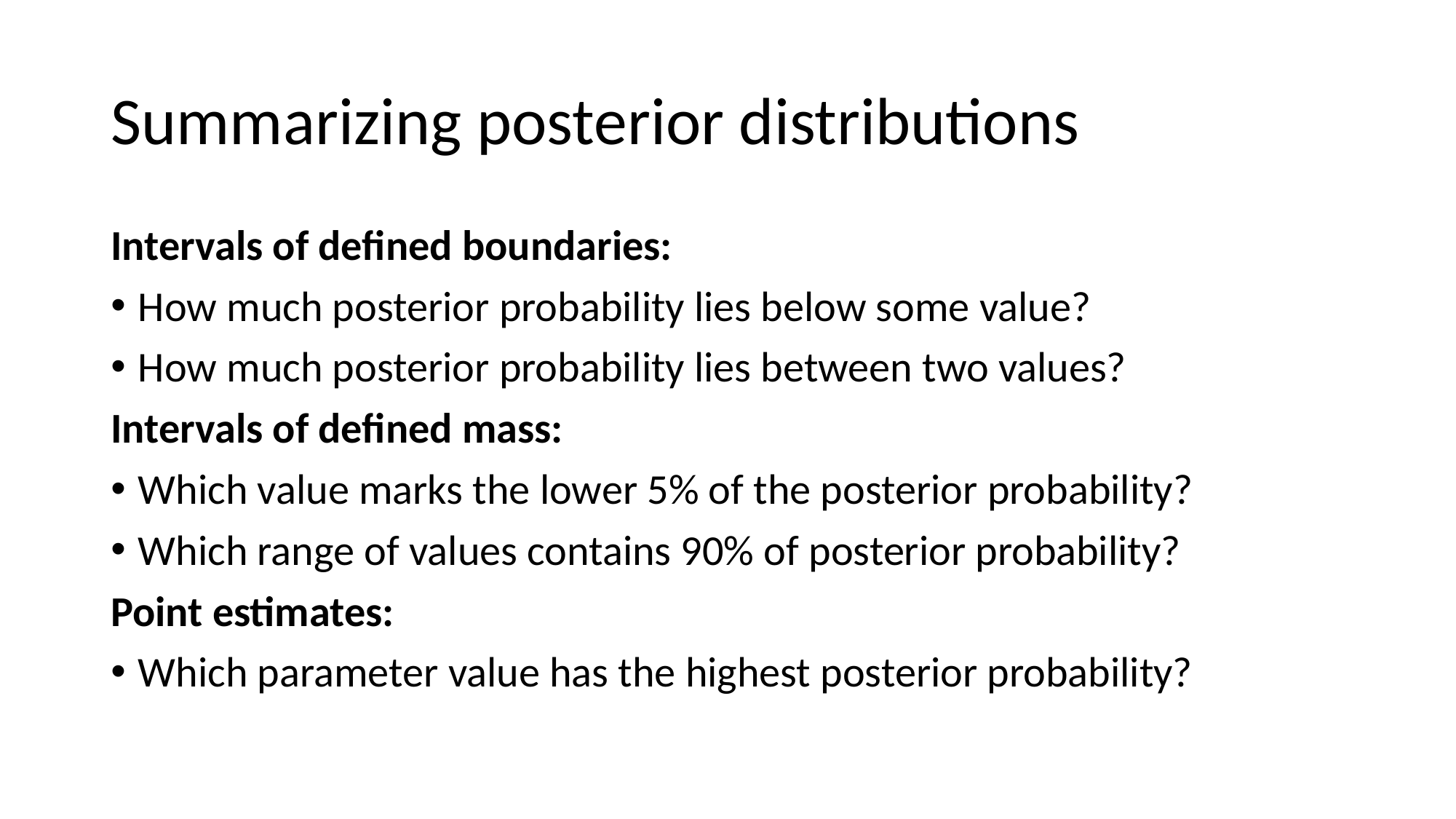

# Summarizing posterior distributions
Intervals of defined boundaries:
How much posterior probability lies below some value?
How much posterior probability lies between two values?
Intervals of defined mass:
Which value marks the lower 5% of the posterior probability?
Which range of values contains 90% of posterior probability?
Point estimates:
Which parameter value has the highest posterior probability?